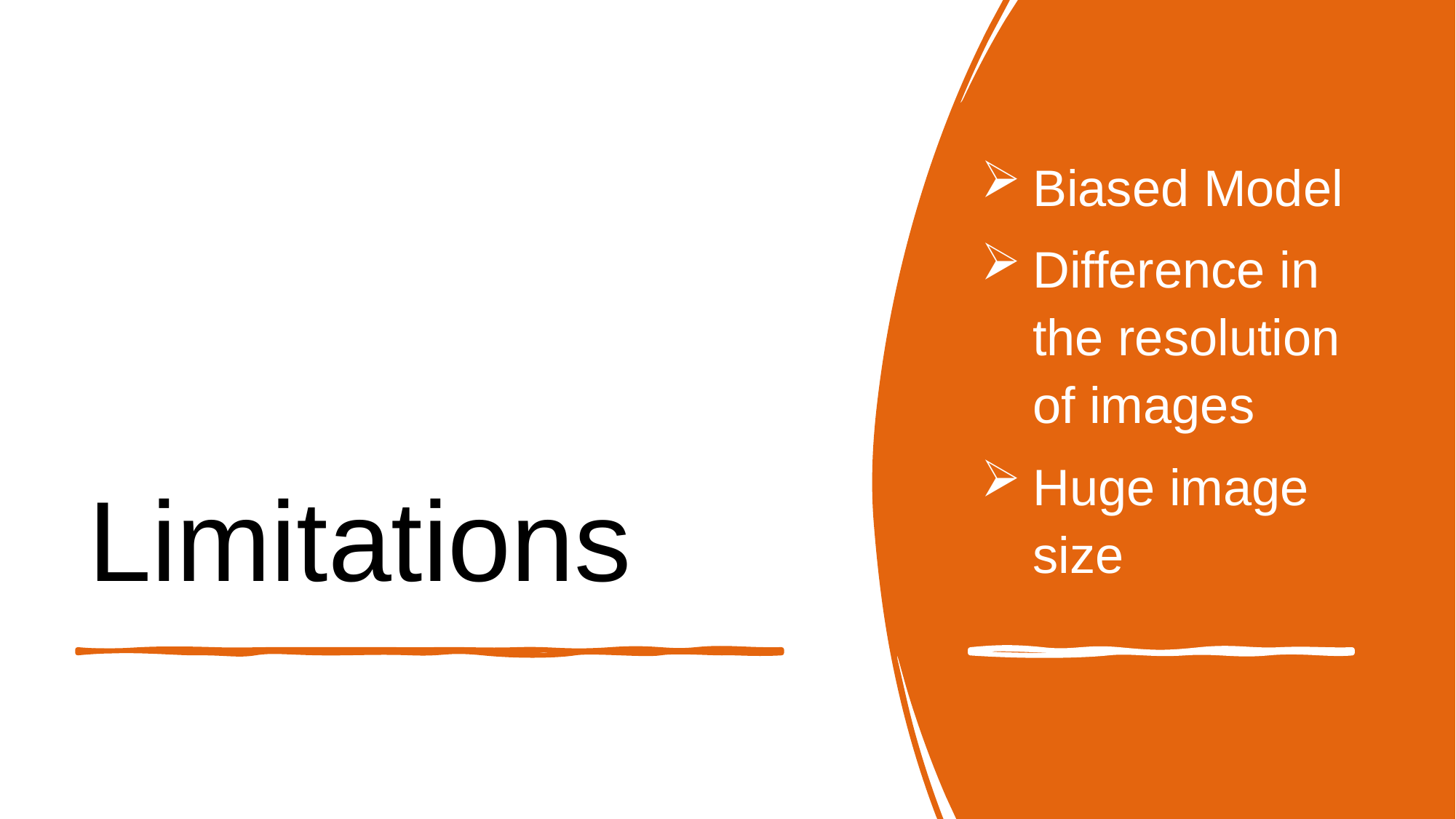

Biased Model
Difference in the resolution of images
Huge image size
# Limitations